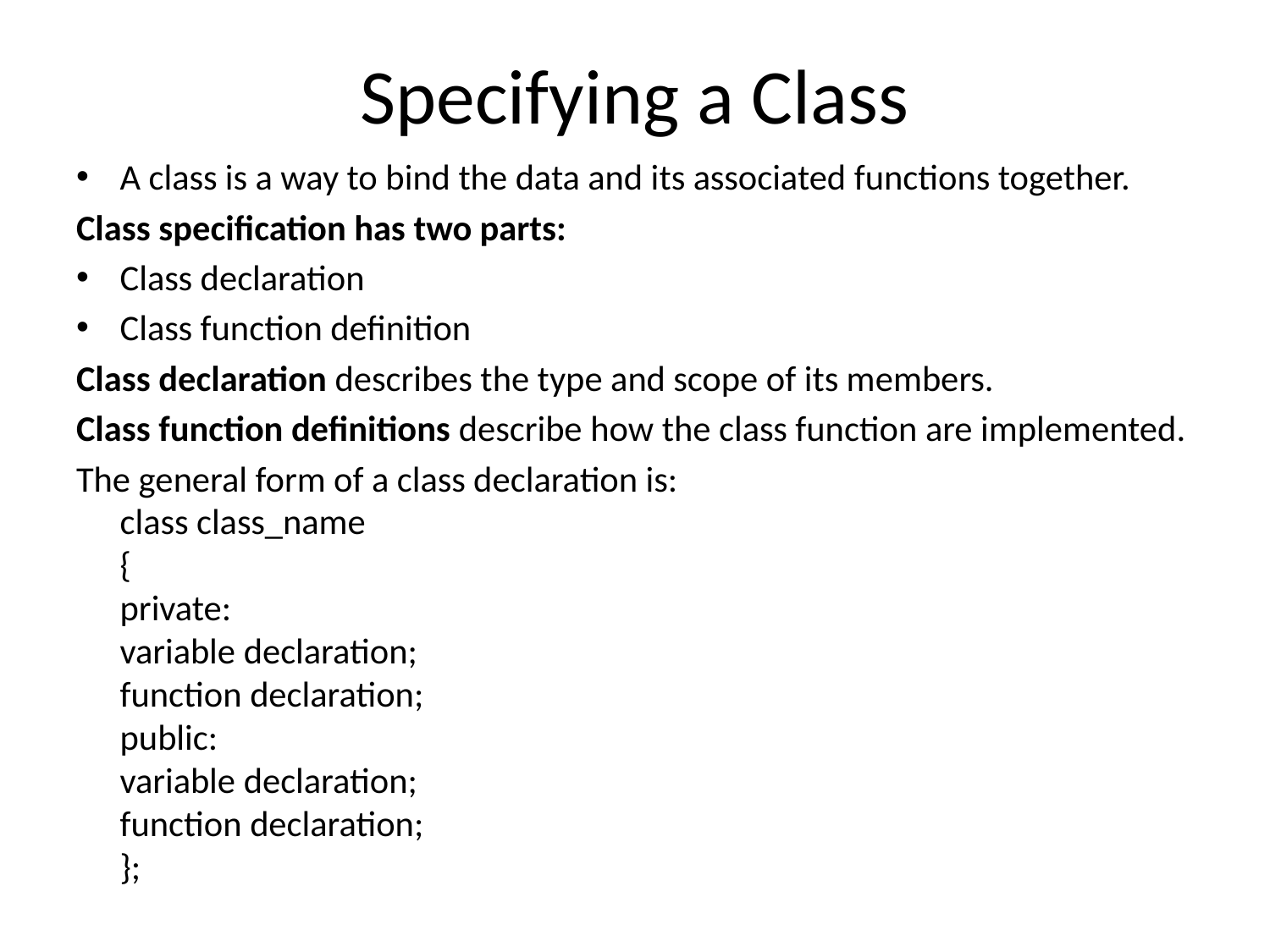

# Specifying a Class
A class is a way to bind the data and its associated functions together.
Class specification has two parts:
Class declaration
Class function definition
Class declaration describes the type and scope of its members.
Class function definitions describe how the class function are implemented.
The general form of a class declaration is:
class class_name
{
private:
variable declaration;
function declaration;
public:
variable declaration;
function declaration;
};